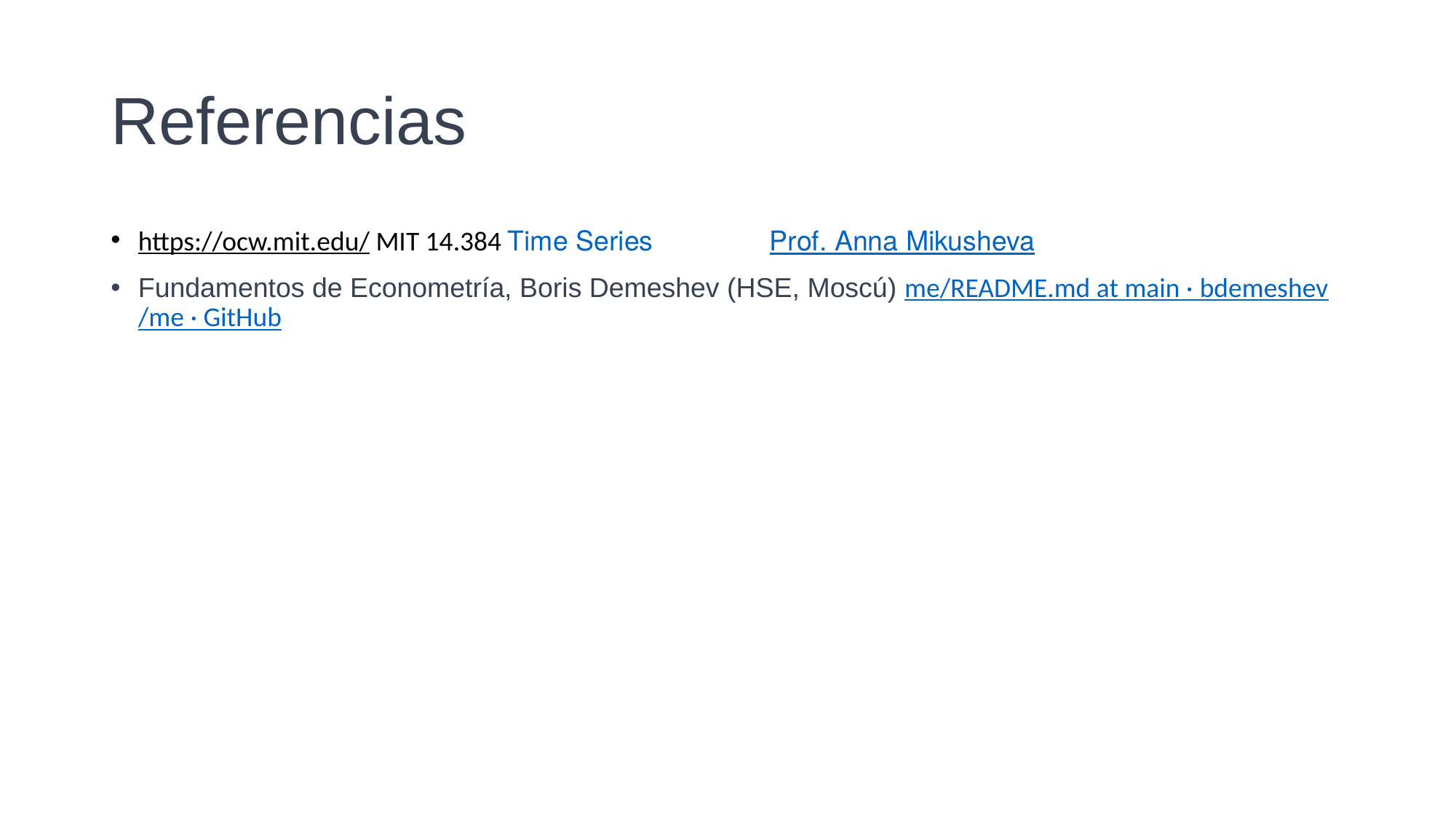

# Referencias
https://ocw.mit.edu/ MIT 14.384 Time Series Analysis Prof. Anna Mikusheva
Fundamentos de Econometría, Boris Demeshev (HSE, Moscú) me/README.md at main · bdemeshev/me · GitHub